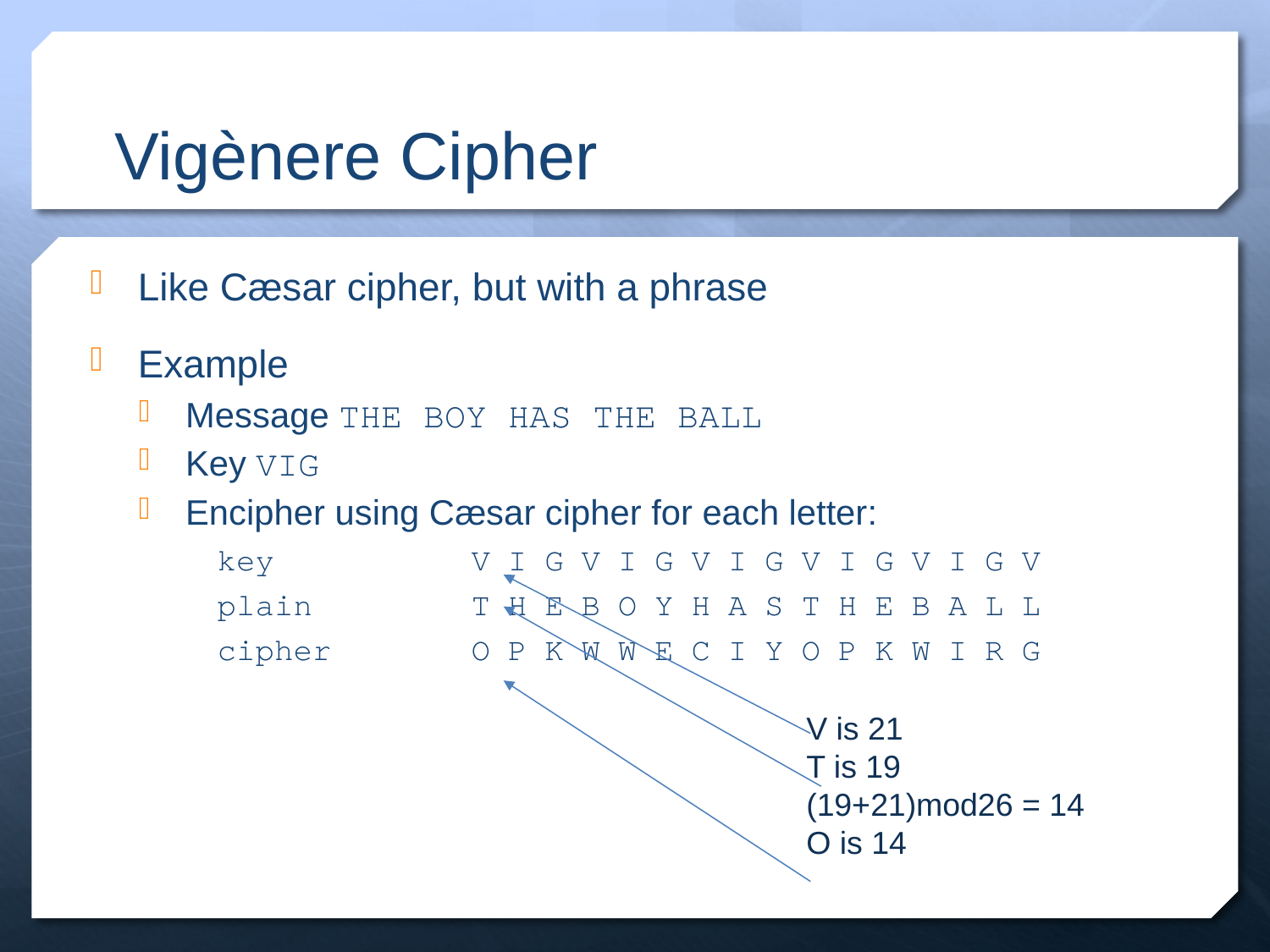

# Vigènere Cipher
Like Cæsar cipher, but with a phrase
Example
Message THE BOY HAS THE BALL
Key VIG
Encipher using Cæsar cipher for each letter:
key		VIGVIGVIGVIGVIGV
plain		THEBOYHASTHEBALL
cipher		OPKWWECIYOPKWIRG

V is 21
T is 19
(19+21)mod26 = 14
O is 14